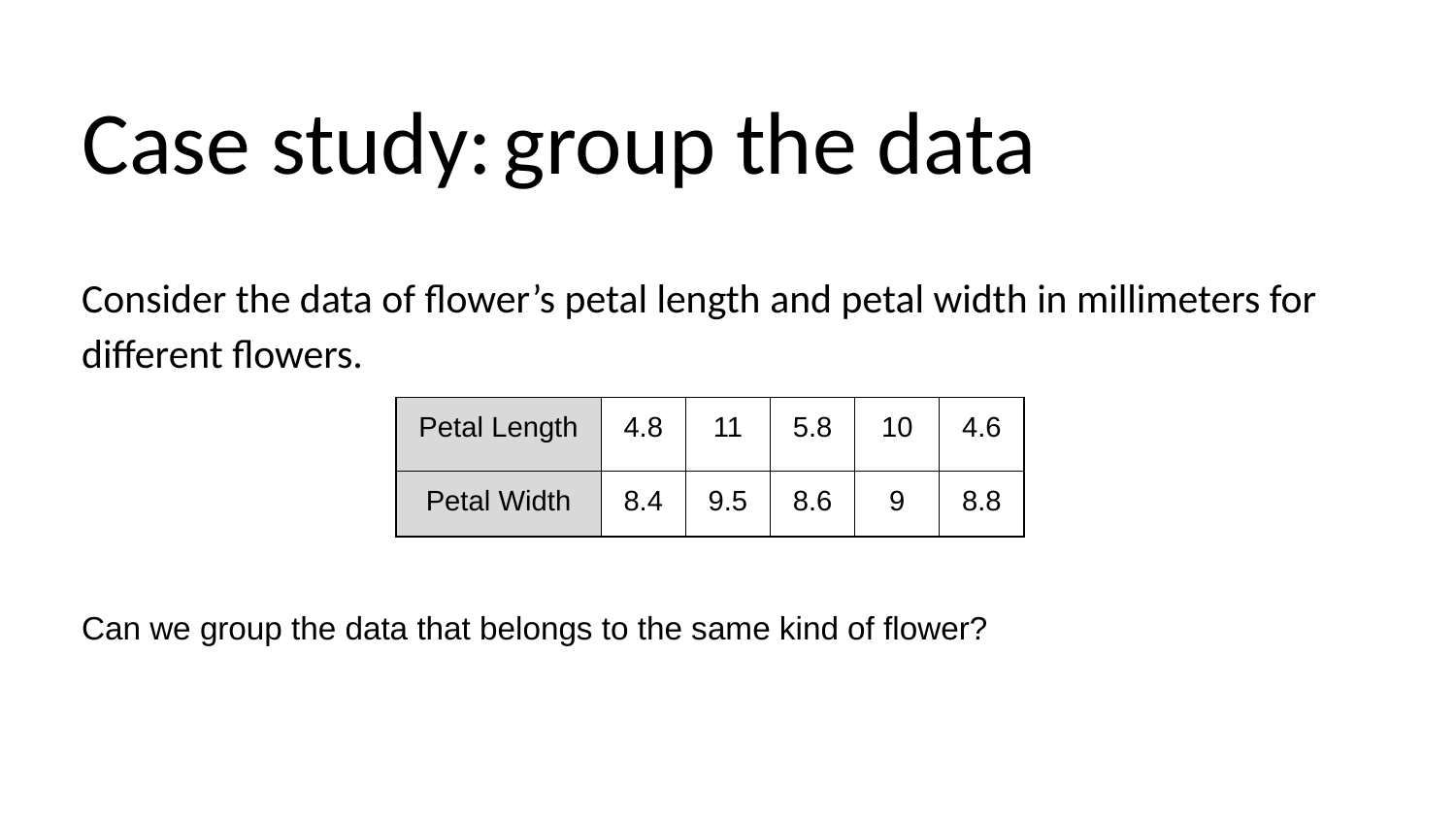

# Case study: group the data

Consider the data of flower’s petal length and petal width in millimeters for different flowers.
| Petal Length | 4.8 | 11 | 5.8 | 10 | 4.6 |
| --- | --- | --- | --- | --- | --- |
| Petal Width | 8.4 | 9.5 | 8.6 | 9 | 8.8 |
Can we group the data that belongs to the same kind of flower?